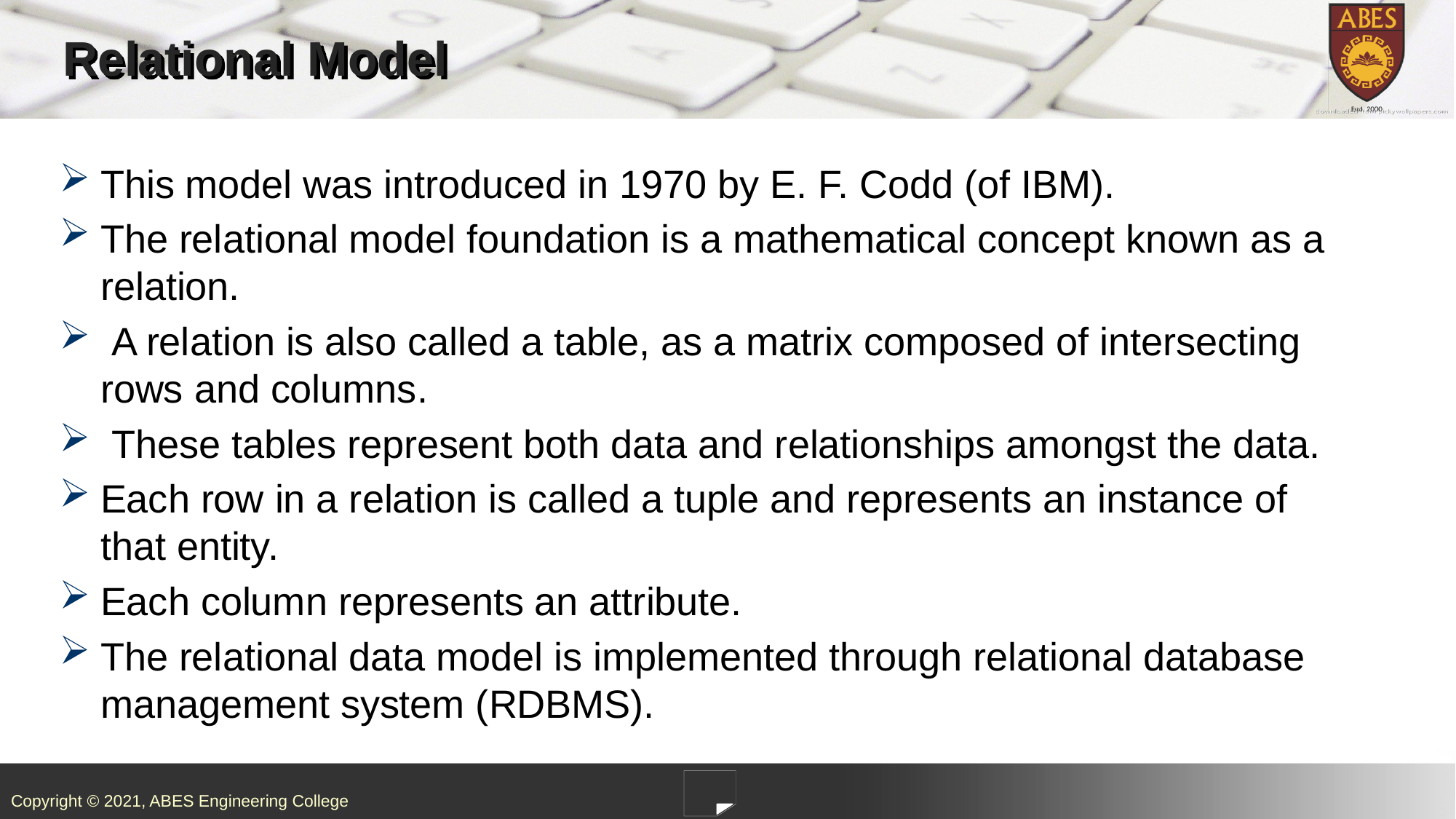

# Relational Model
This model was introduced in 1970 by E. F. Codd (of IBM).
The relational model foundation is a mathematical concept known as a relation.
 A relation is also called a table, as a matrix composed of intersecting rows and columns.
 These tables represent both data and relationships amongst the data.
Each row in a relation is called a tuple and represents an instance of that entity.
Each column represents an attribute.
The relational data model is implemented through relational database management system (RDBMS).